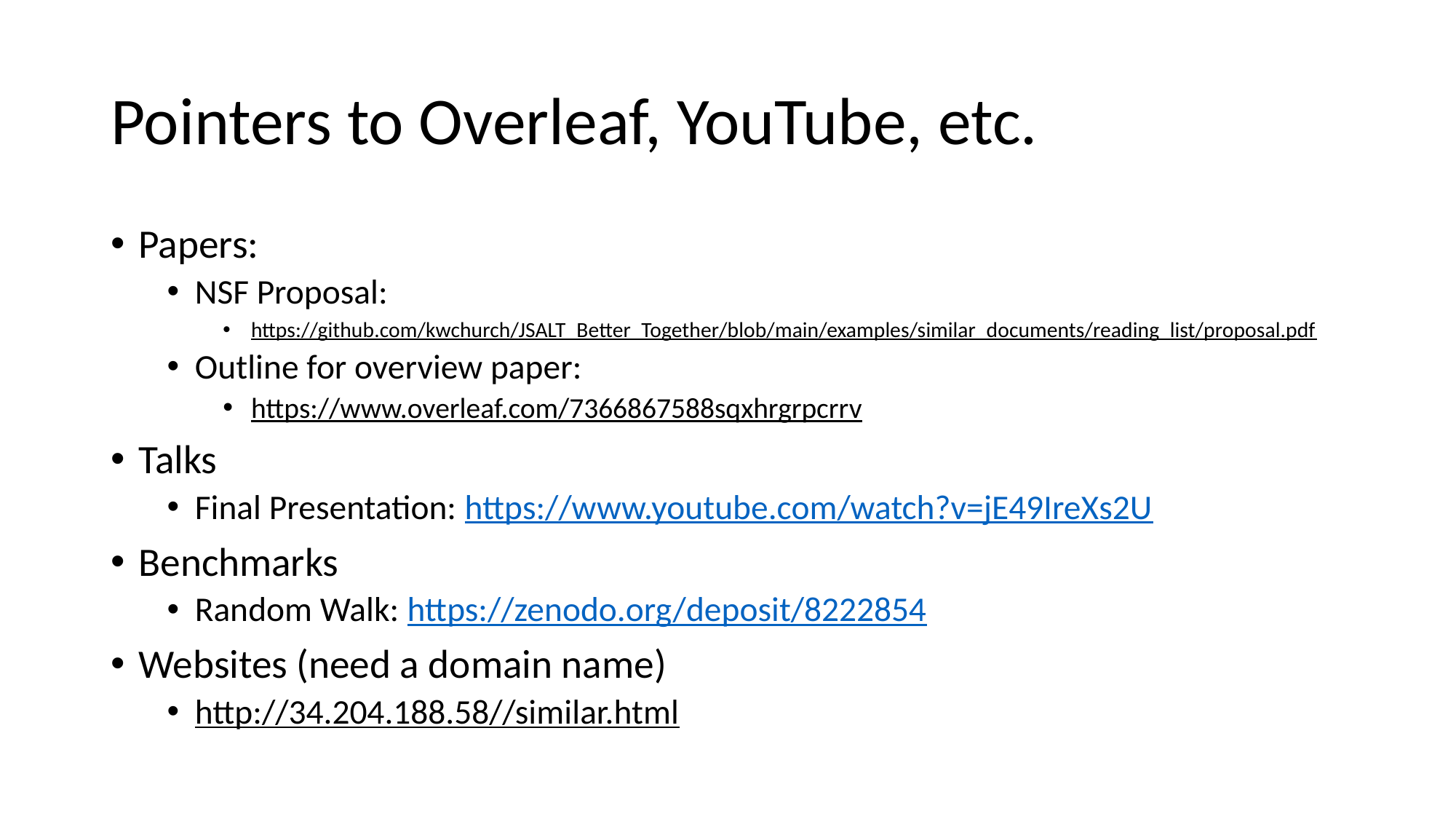

# Pointers to Overleaf, YouTube, etc.
Papers:
NSF Proposal:
https://github.com/kwchurch/JSALT_Better_Together/blob/main/examples/similar_documents/reading_list/proposal.pdf
Outline for overview paper:
https://www.overleaf.com/7366867588sqxhrgrpcrrv
Talks
Final Presentation: https://www.youtube.com/watch?v=jE49IreXs2U
Benchmarks
Random Walk: https://zenodo.org/deposit/8222854
Websites (need a domain name)
http://34.204.188.58//similar.html